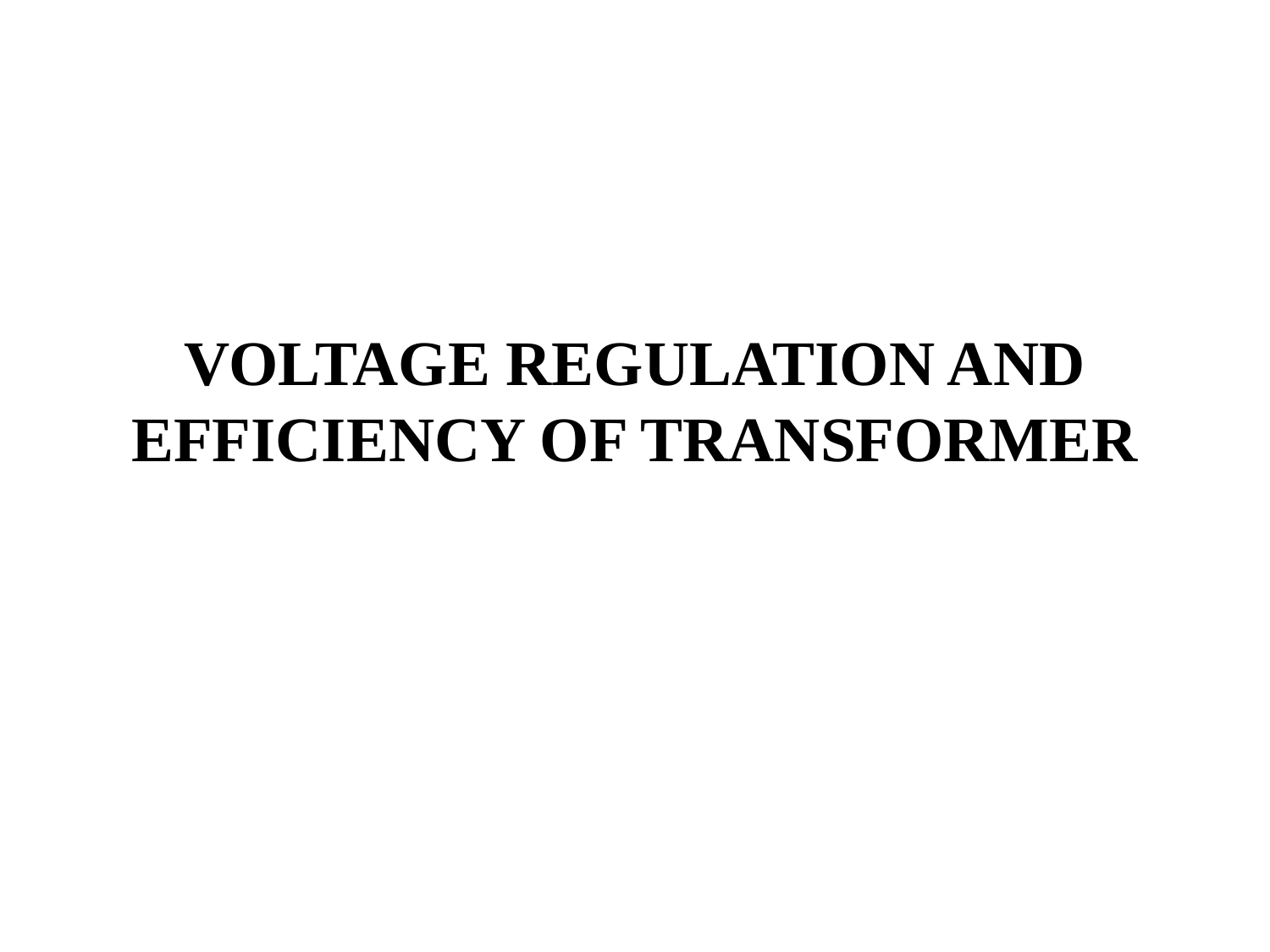

# VOLTAGE REGULATION AND EFFICIENCY OF TRANSFORMER